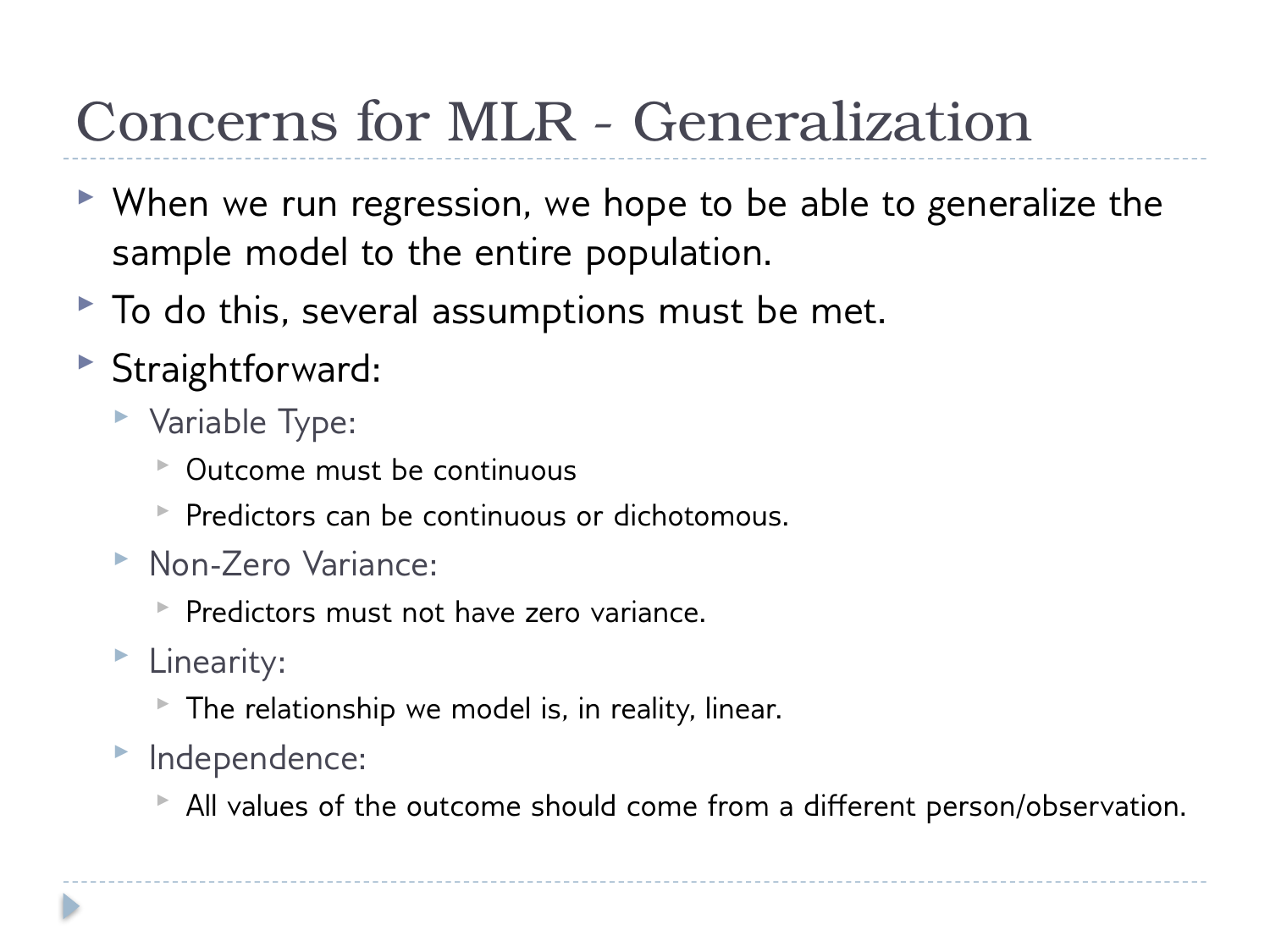

# Concerns for MLR - Generalization
When we run regression, we hope to be able to generalize the sample model to the entire population.
To do this, several assumptions must be met.
Straightforward:
Variable Type:
Outcome must be continuous
Predictors can be continuous or dichotomous.
Non-Zero Variance:
Predictors must not have zero variance.
Linearity:
The relationship we model is, in reality, linear.
Independence:
All values of the outcome should come from a different person/observation.